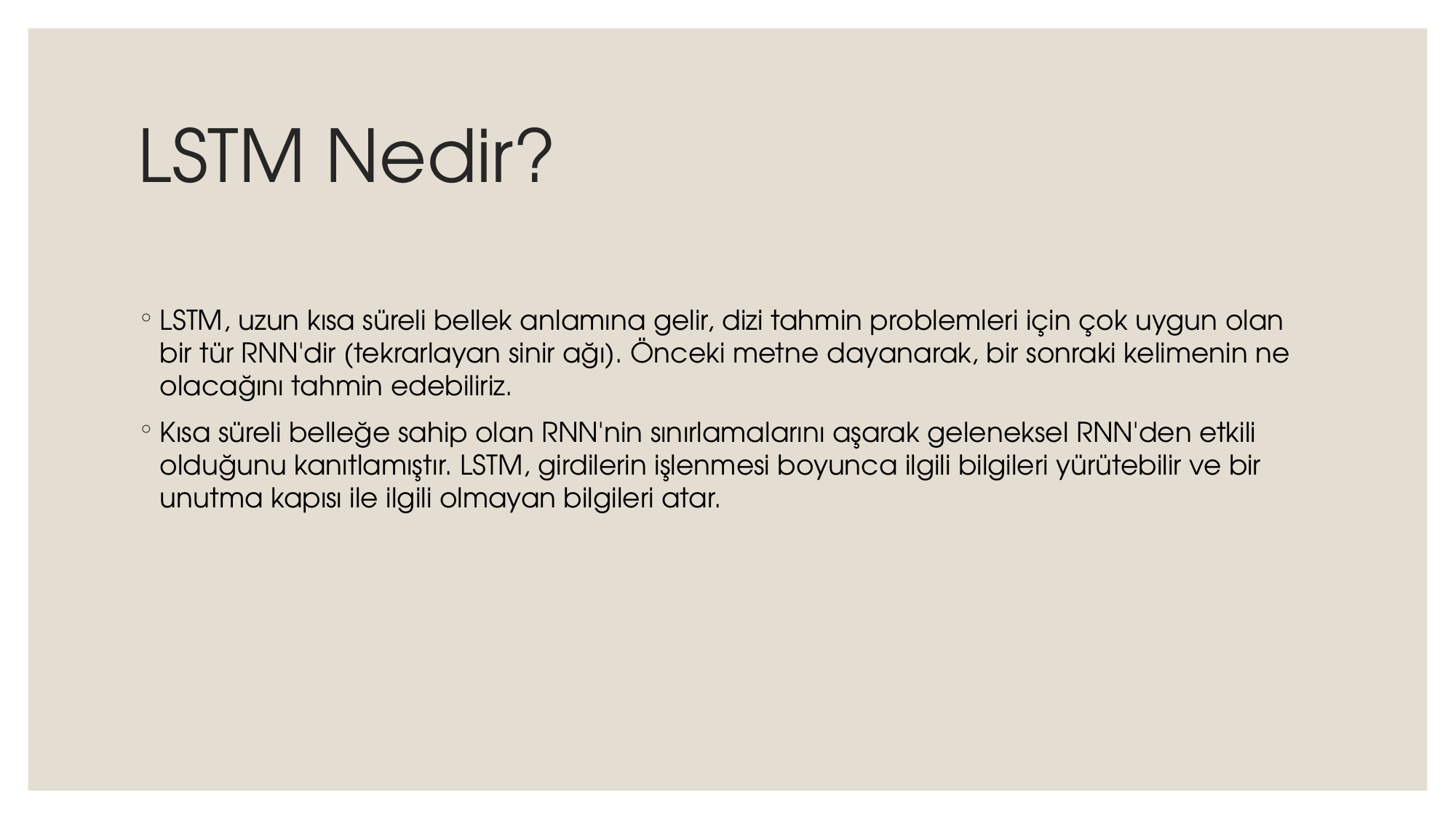

# LSTM Nedir?

LSTM, uzun kısa süreli bellek anlamına gelir, dizi tahmin problemleri için çok uygun olan bir tür RNN'dir (tekrarlayan sinir ağı). Önceki metne dayanarak, bir sonraki kelimenin ne olacağını tahmin edebiliriz.
Kısa süreli belleğe sahip olan RNN'nin sınırlamalarını aşarak geleneksel RNN'den etkili olduğunu kanıtlamıştır. LSTM, girdilerin işlenmesi boyunca ilgili bilgileri yürütebilir ve bir unutma kapısı ile ilgili olmayan bilgileri atar.